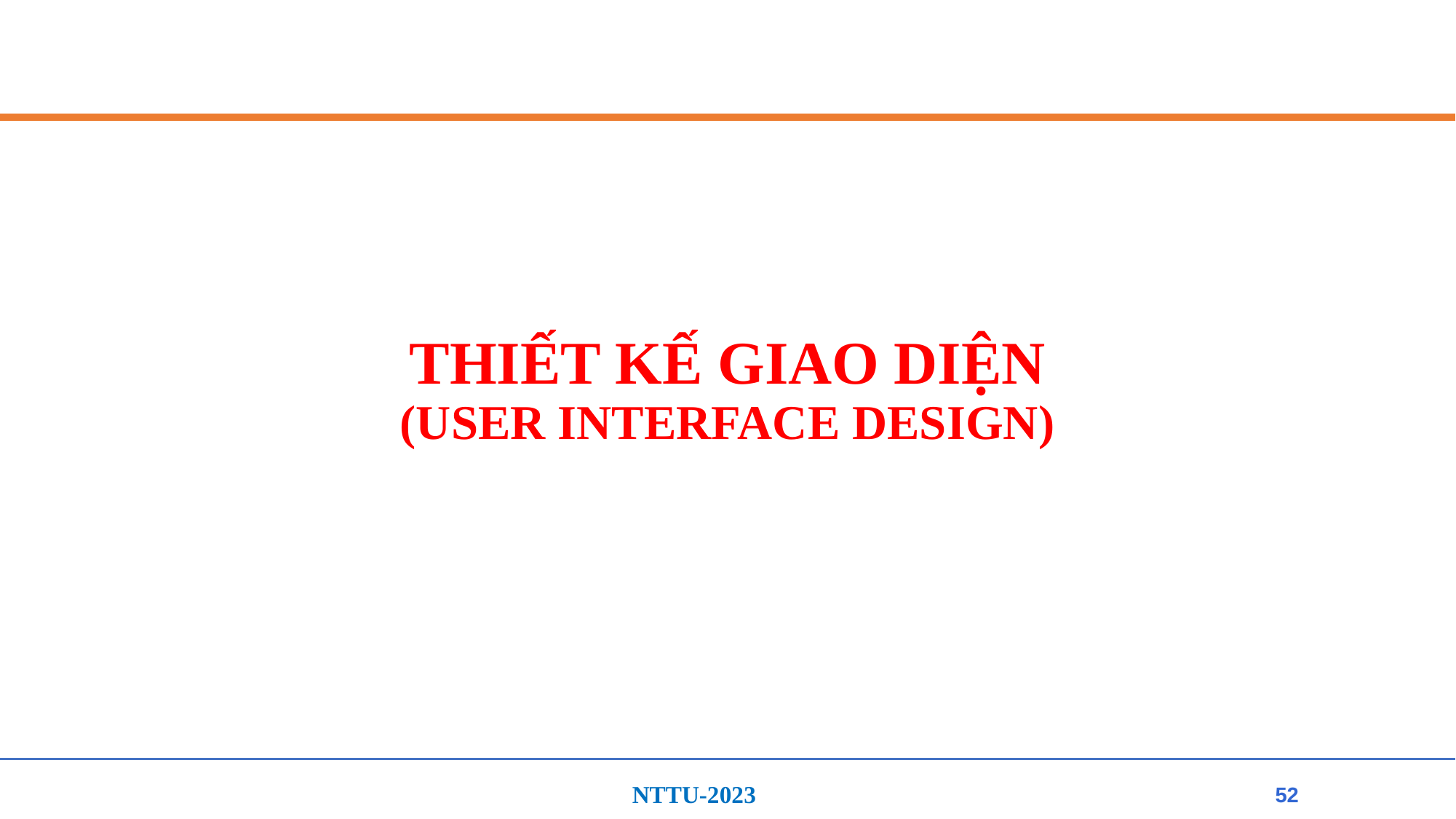

# THIẾT KẾ GIAO DIỆN (USER INTERFACE DESIGN)
52